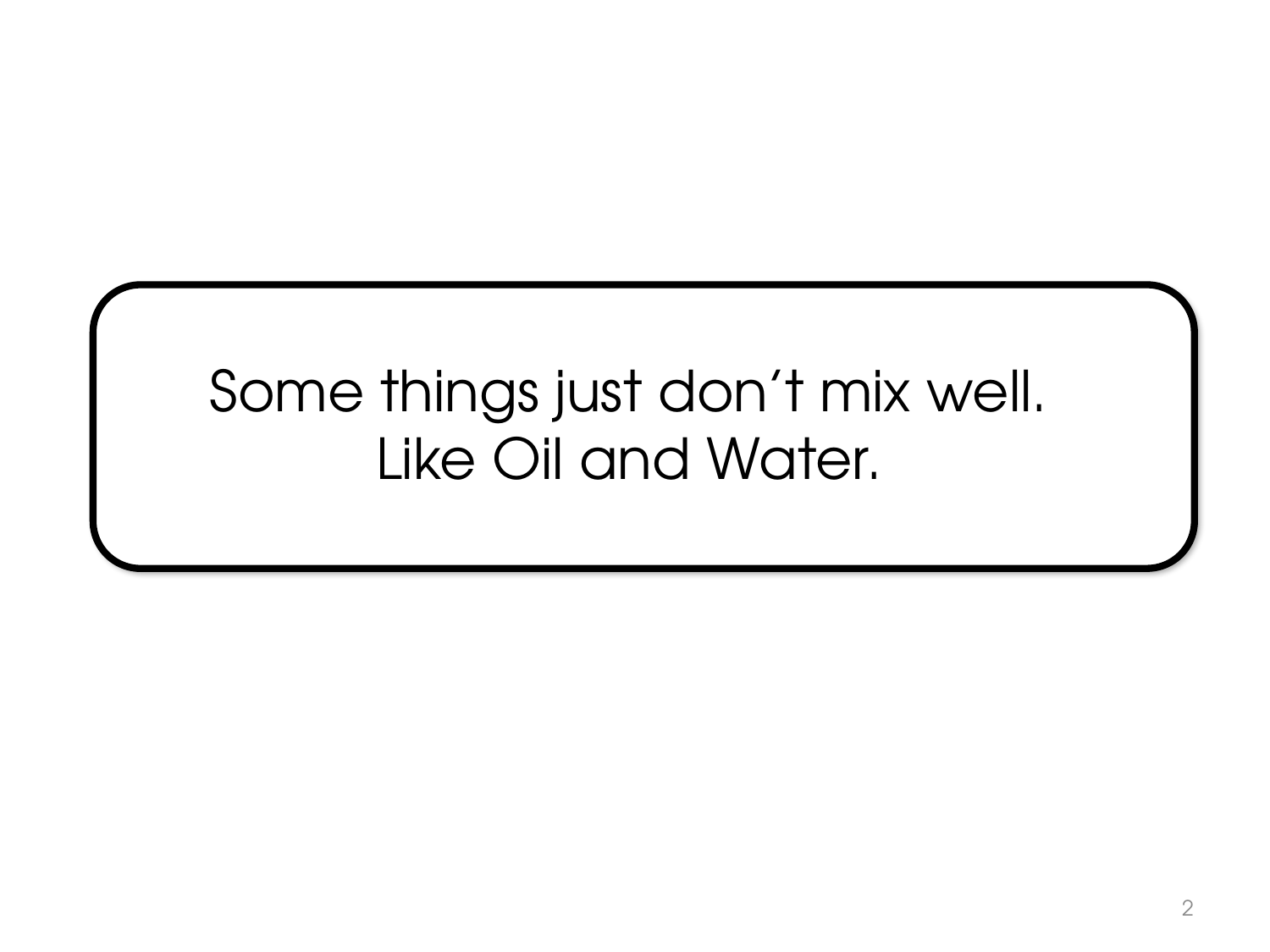

Some things just don’t mix well.
Like Oil and Water.

2